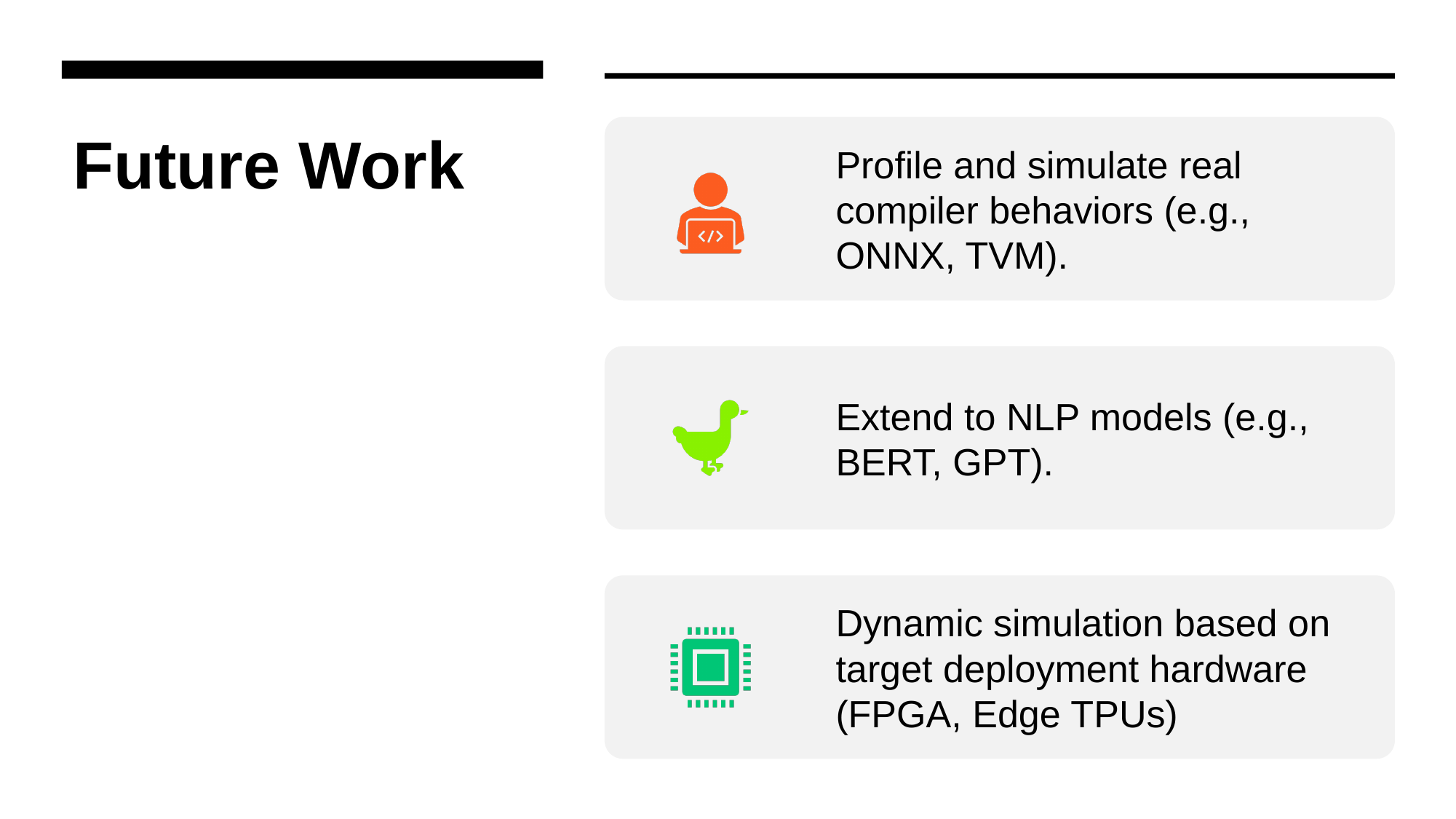

# Future Work
Profile and simulate real compiler behaviors (e.g., ONNX, TVM).
Extend to NLP models (e.g., BERT, GPT).
Dynamic simulation based on target deployment hardware (FPGA, Edge TPUs)